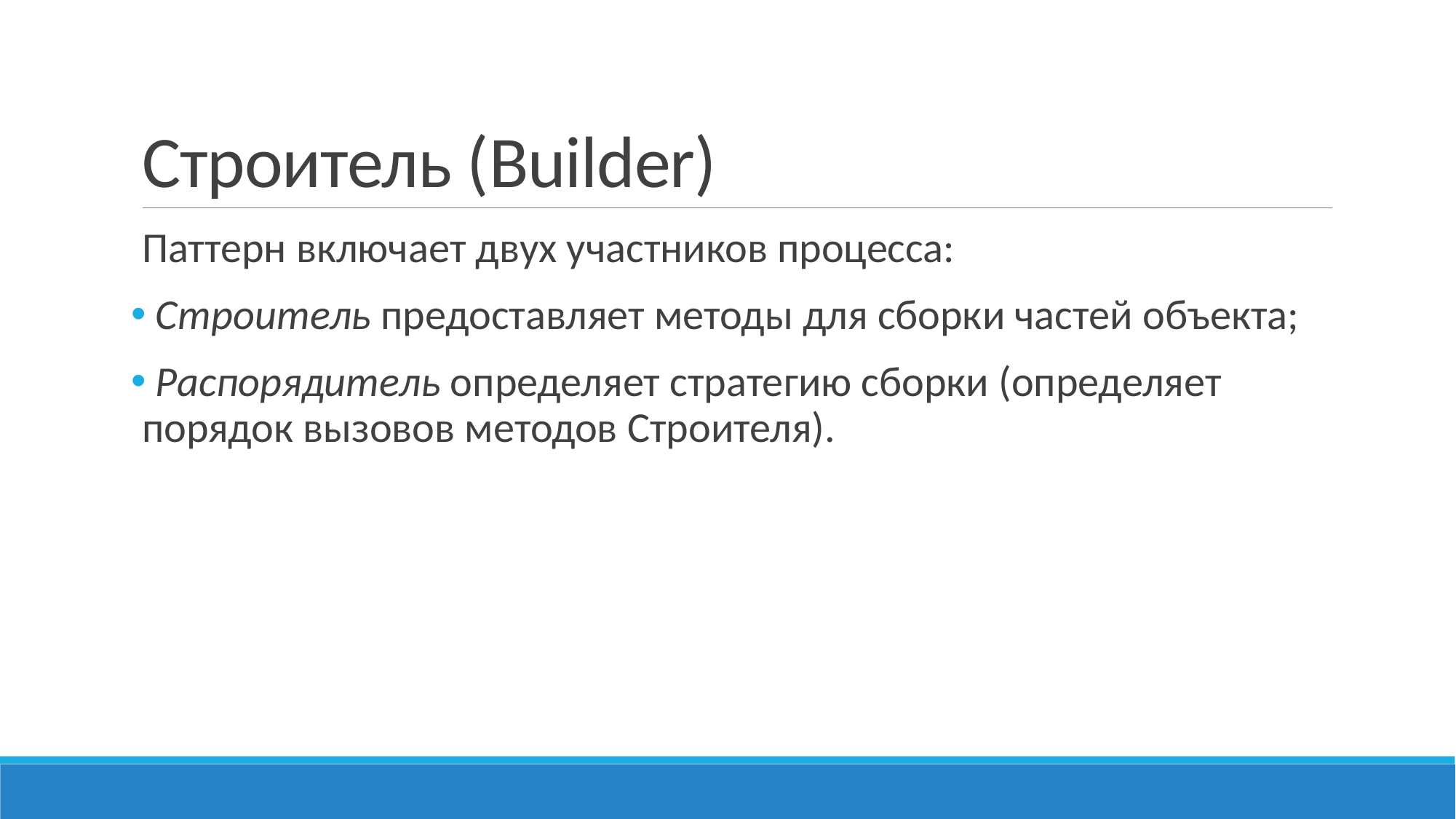

# Строитель (Builder)
Паттерн включает двух участников процесса:
 Строитель предоставляет методы для сборки частей объекта;
 Распорядитель определяет стратегию сборки (определяет порядок вызовов методов Строителя).